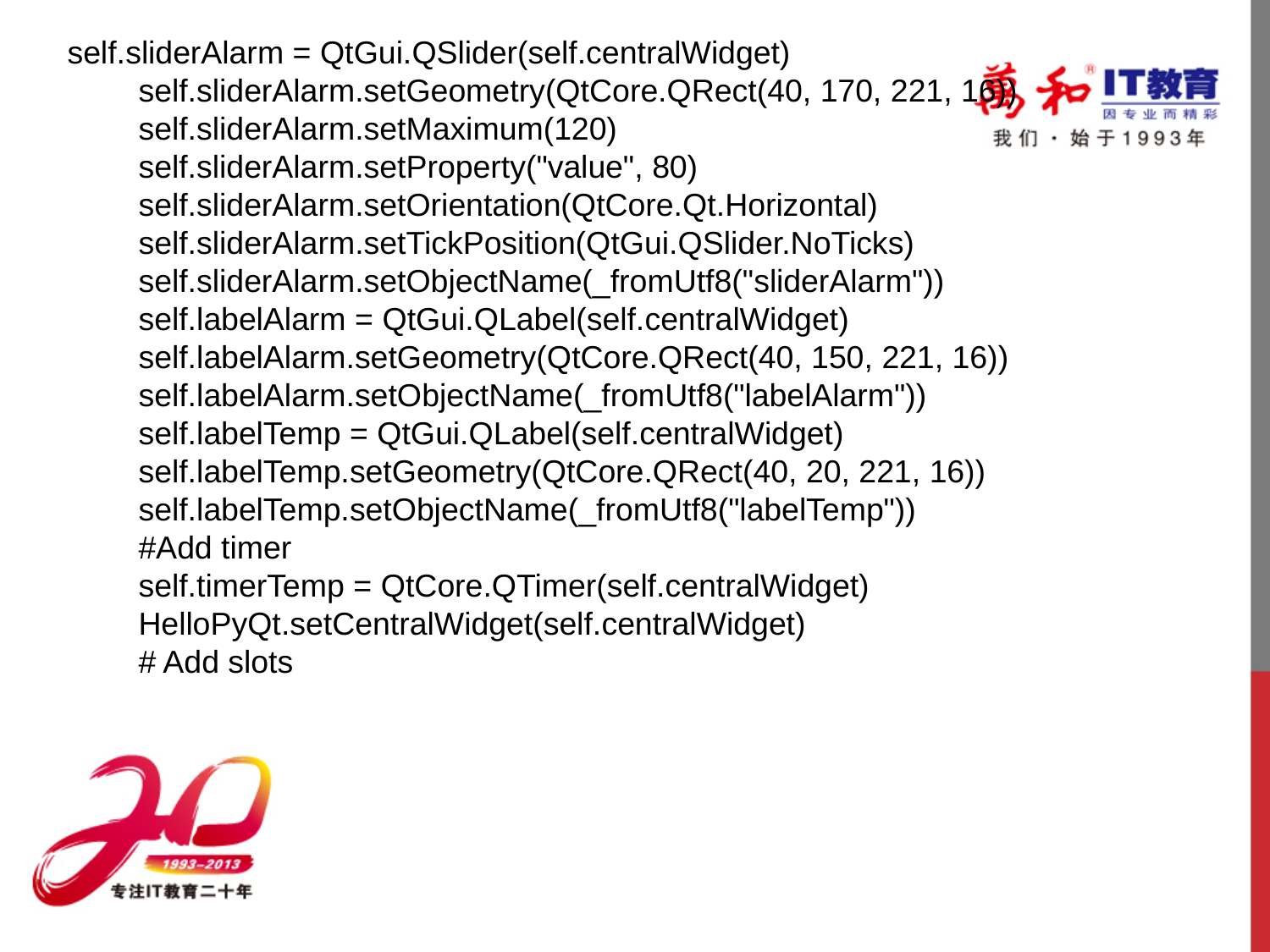

self.sliderAlarm = QtGui.QSlider(self.centralWidget)
        self.sliderAlarm.setGeometry(QtCore.QRect(40, 170, 221, 16))
        self.sliderAlarm.setMaximum(120)
        self.sliderAlarm.setProperty("value", 80)
        self.sliderAlarm.setOrientation(QtCore.Qt.Horizontal)
        self.sliderAlarm.setTickPosition(QtGui.QSlider.NoTicks)
        self.sliderAlarm.setObjectName(_fromUtf8("sliderAlarm"))
        self.labelAlarm = QtGui.QLabel(self.centralWidget)
        self.labelAlarm.setGeometry(QtCore.QRect(40, 150, 221, 16))
        self.labelAlarm.setObjectName(_fromUtf8("labelAlarm"))
        self.labelTemp = QtGui.QLabel(self.centralWidget)
        self.labelTemp.setGeometry(QtCore.QRect(40, 20, 221, 16))
        self.labelTemp.setObjectName(_fromUtf8("labelTemp"))
        #Add timer
        self.timerTemp = QtCore.QTimer(self.centralWidget)
        HelloPyQt.setCentralWidget(self.centralWidget)
        # Add slots